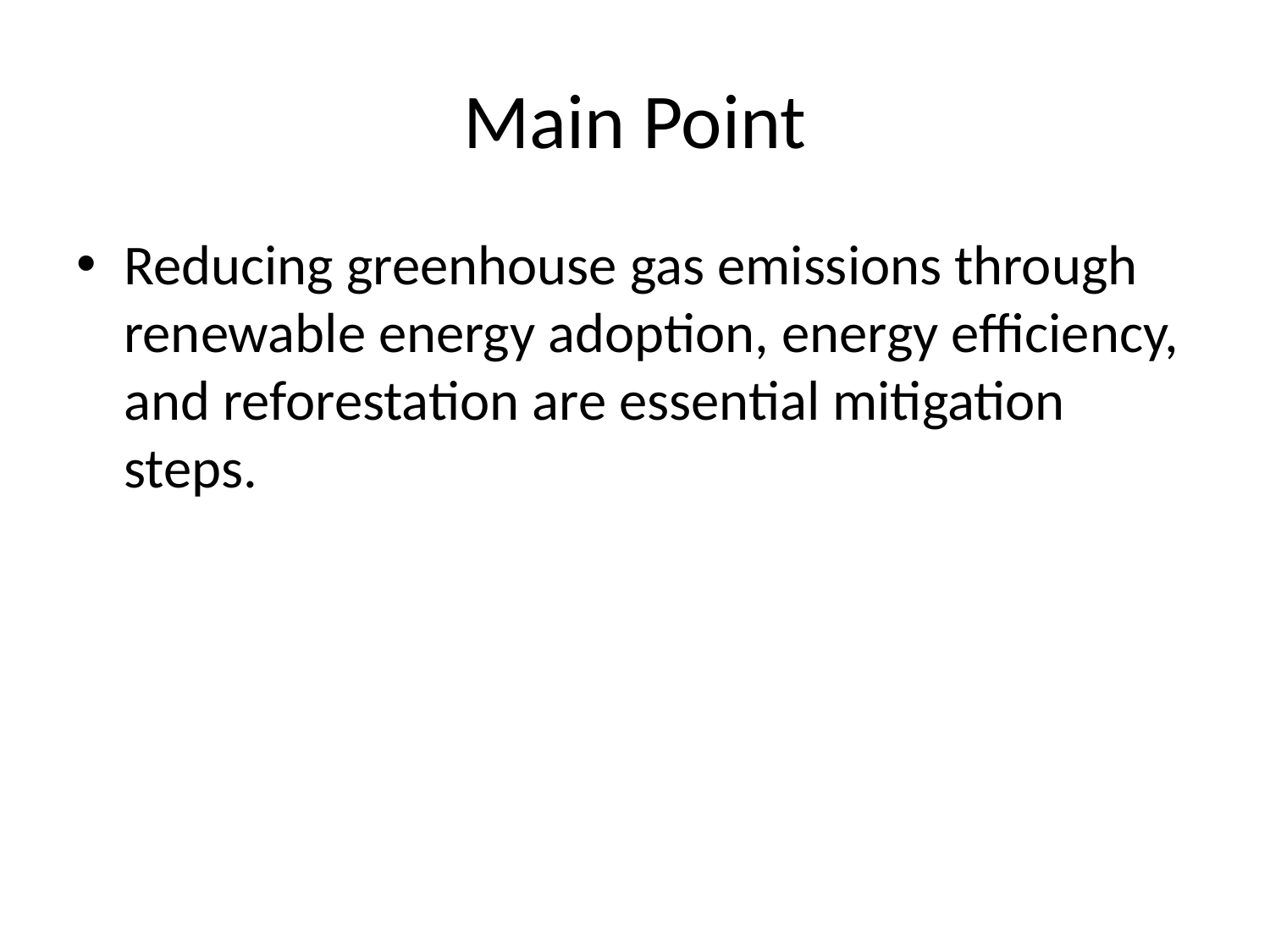

# Main Point
Reducing greenhouse gas emissions through renewable energy adoption, energy efficiency, and reforestation are essential mitigation steps.